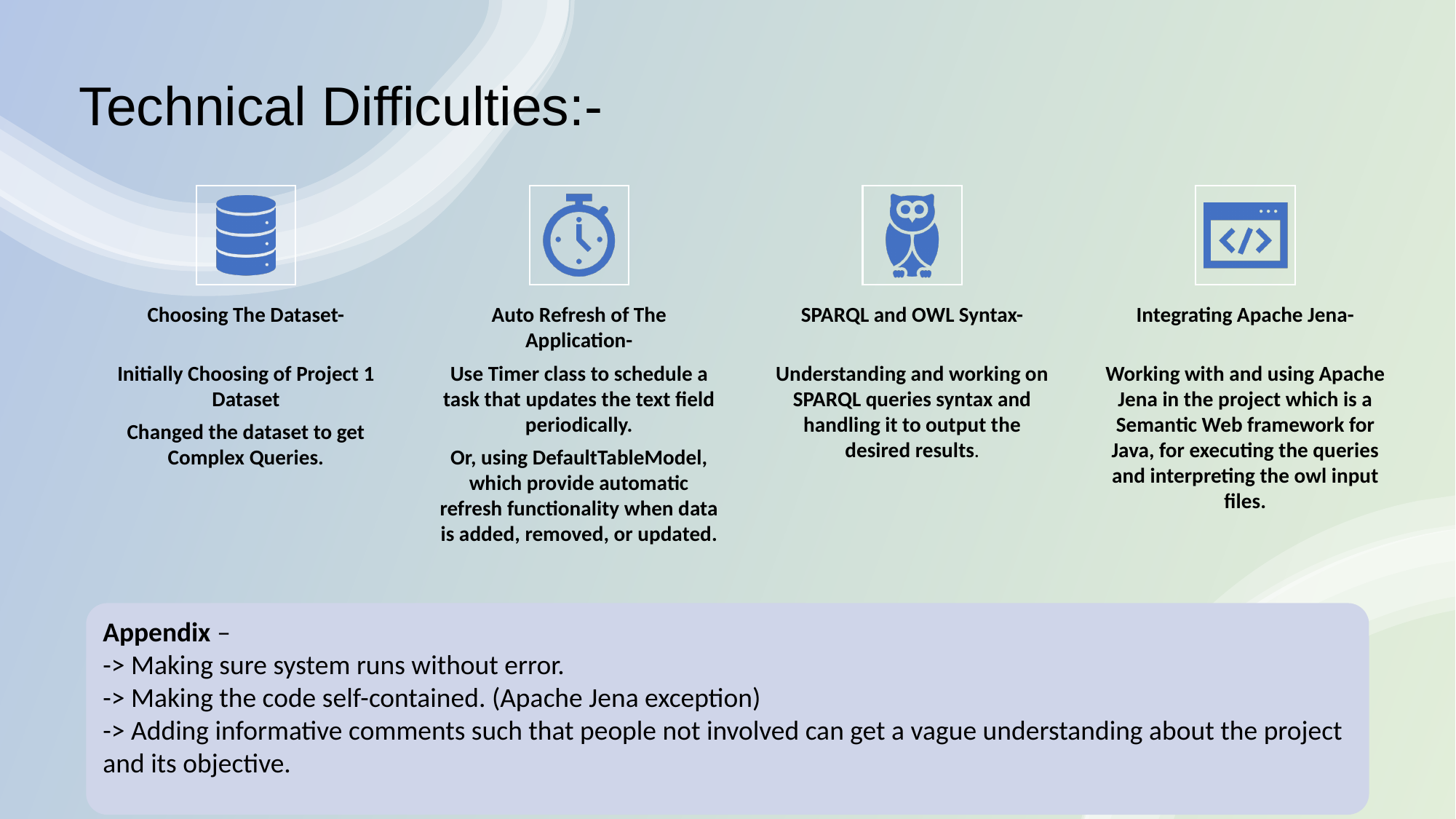

# Technical Difficulties:-

Choosing The Dataset-
Initially Choosing of Project 1 Dataset
Changed the dataset to get Complex Queries.
Auto Refresh of The Application-
Use Timer class to schedule a task that updates the text field periodically.
Or, using DefaultTableModel, which provide automatic refresh functionality when data is added, removed, or updated.
SPARQL and OWL Syntax-
Understanding and working on SPARQL queries syntax and handling it to output the desired results.
Integrating Apache Jena-
Working with and using Apache Jena in the project which is a Semantic Web framework for Java, for executing the queries and interpreting the owl input files.

Appendix –
-> Making sure system runs without error.
-> Making the code self-contained. (Apache Jena exception)
-> Adding informative comments such that people not involved can get a vague understanding about the project and its objective.